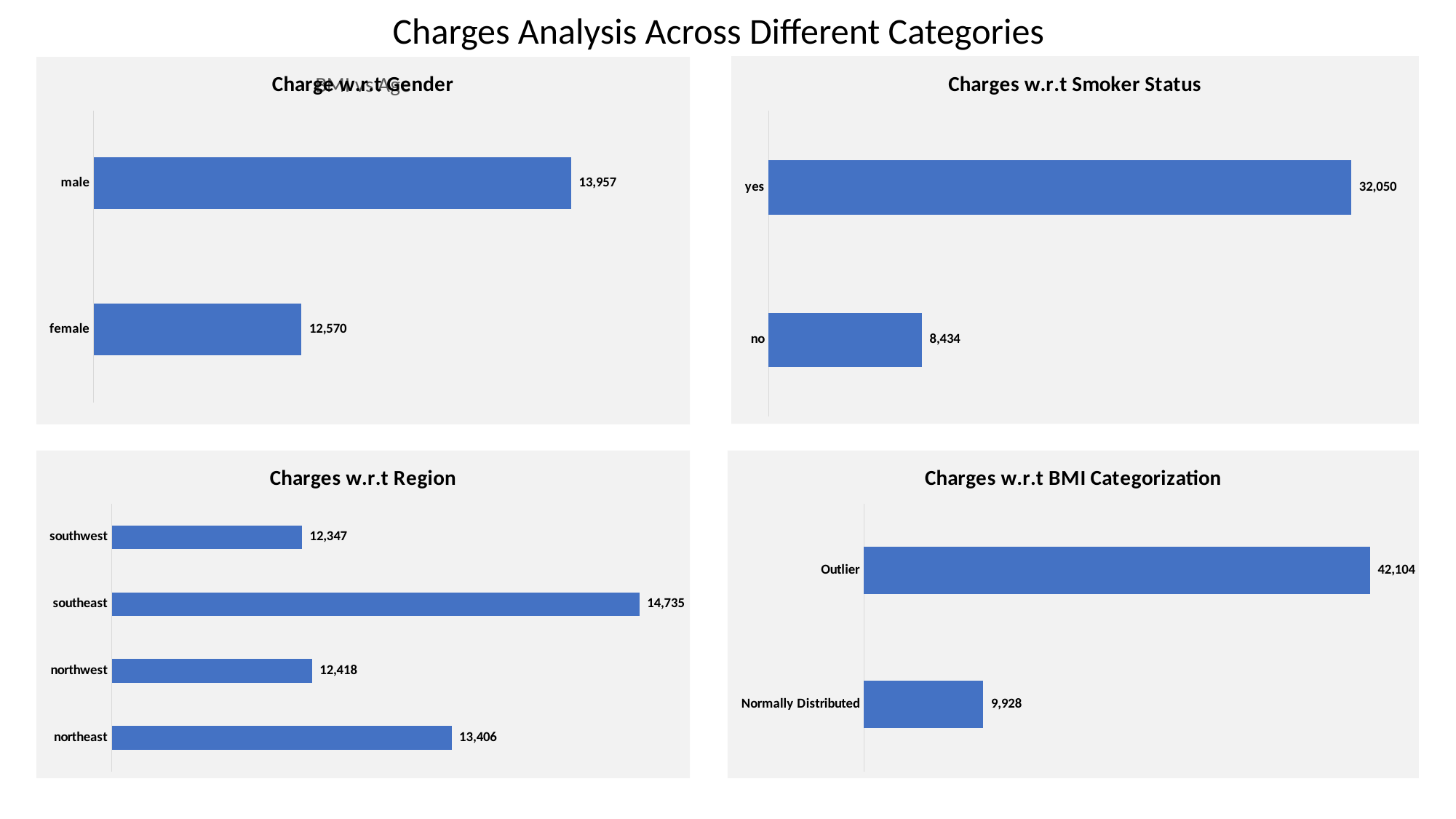

# Charges Analysis Across Different Categories

### Chart: Charge w.r.t Gender

| Category | Total |
|---|---|
| female | 12569.57884383534 |
| male | 13956.751177721886 |

### Chart: Charges w.r.t Smoker Status

| Category | Total |
|---|---|
| no | 8434.268297856199 |
| yes | 32050.23183153285 |

### Chart: BMI vs Age

| Category |
|---|

### Chart: Charges w.r.t Region

| Category | Total |
|---|---|
| northeast | 13406.3845163858 |
| northwest | 12417.575373969228 |
| southeast | 14735.411437609895 |
| southwest | 12346.93737729231 |

### Chart: Charges w.r.t BMI Categorization

| Category | Total |
|---|---|
| Normally Distributed | 9927.753402125936 |
| Outlier | 42103.94720582736 |